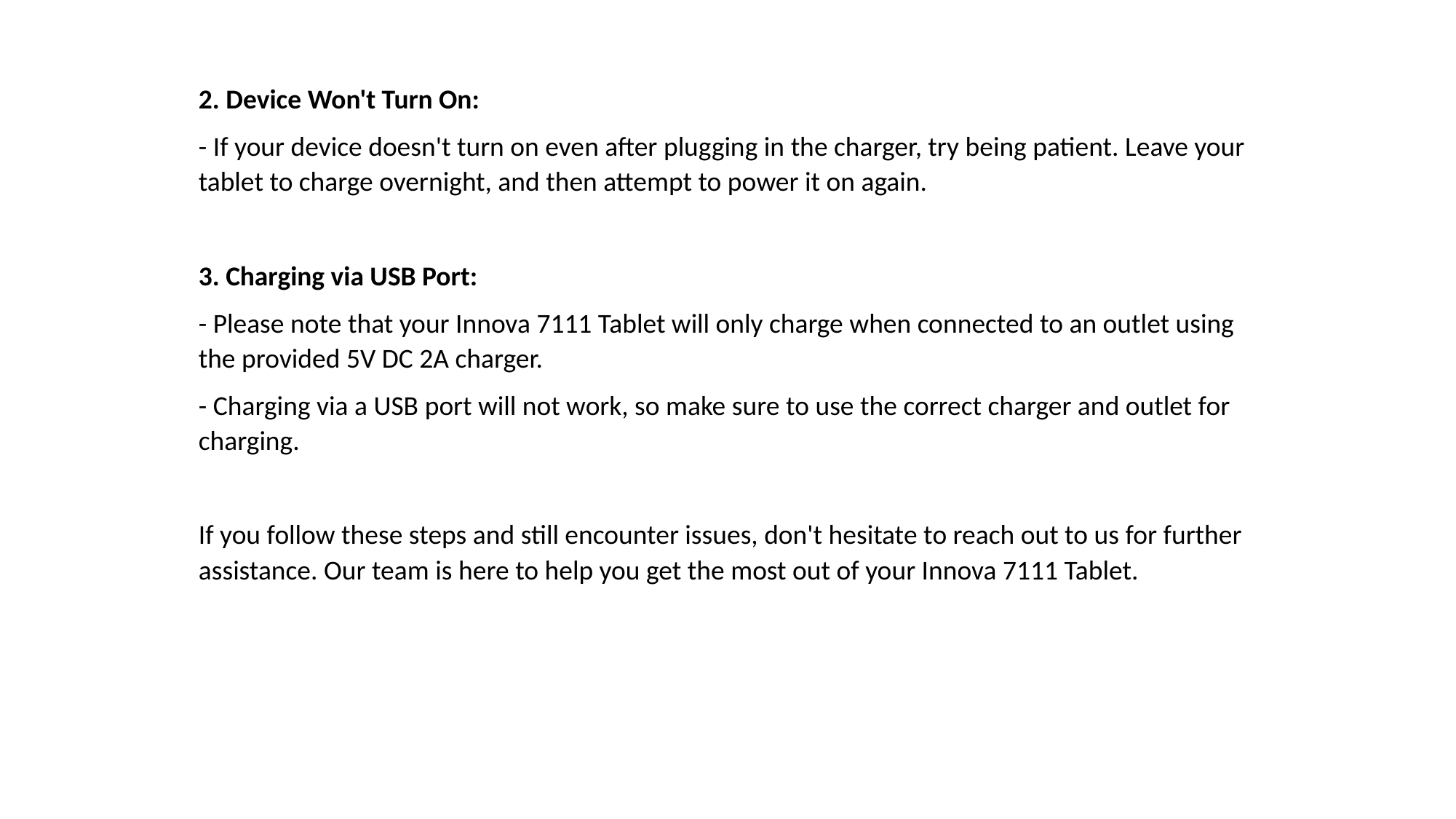

2. Device Won't Turn On:
- If your device doesn't turn on even after plugging in the charger, try being patient. Leave your tablet to charge overnight, and then attempt to power it on again.

3. Charging via USB Port:
- Please note that your Innova 7111 Tablet will only charge when connected to an outlet using the provided 5V DC 2A charger.
- Charging via a USB port will not work, so make sure to use the correct charger and outlet for charging.

If you follow these steps and still encounter issues, don't hesitate to reach out to us for further assistance. Our team is here to help you get the most out of your Innova 7111 Tablet.